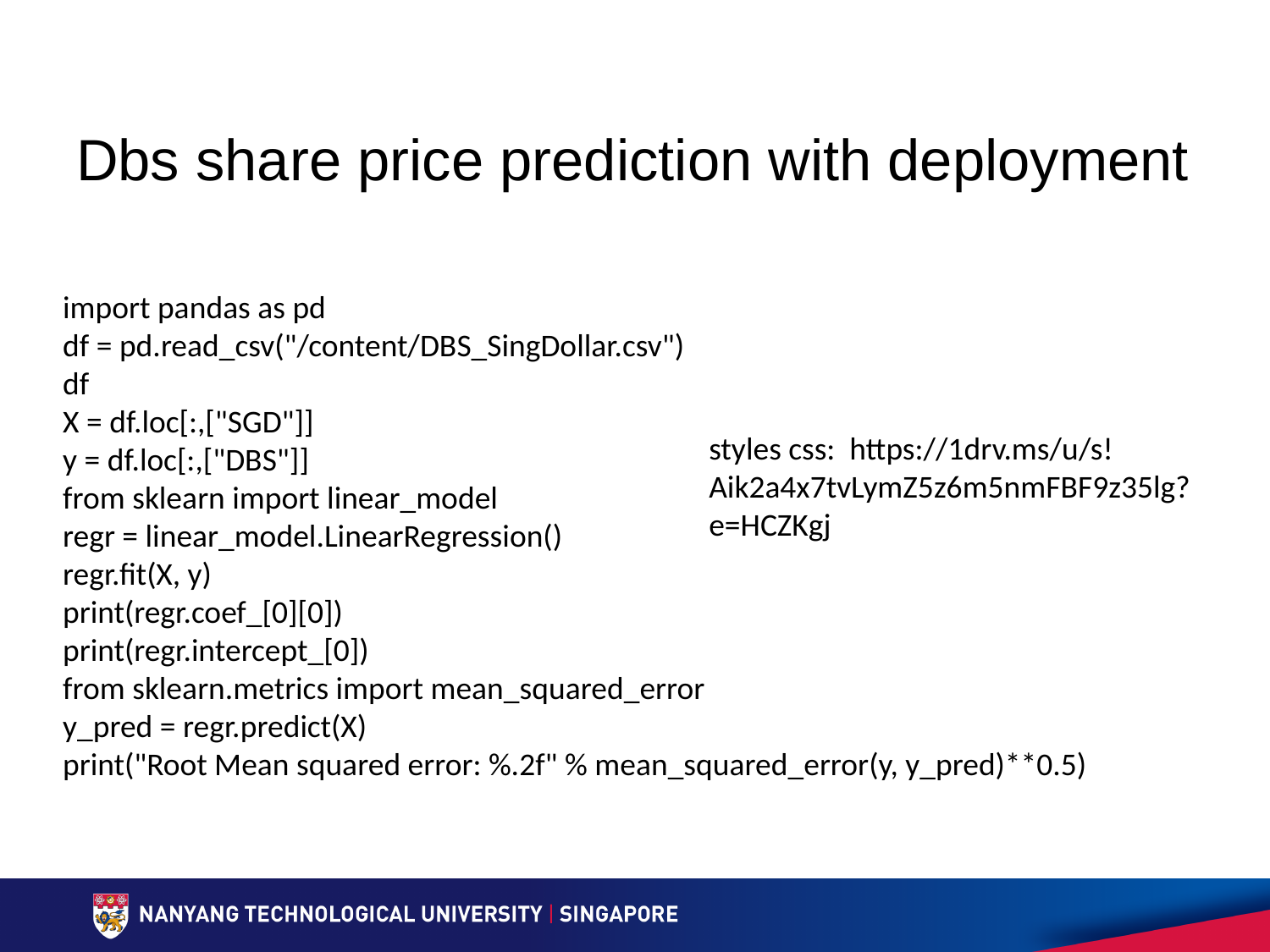

# Dbs share price prediction with deployment
import pandas as pd
df = pd.read_csv("/content/DBS_SingDollar.csv")
df
X = df.loc[:,["SGD"]]
y = df.loc[:,["DBS"]]
from sklearn import linear_model
regr = linear_model.LinearRegression()
regr.fit(X, y)
print(regr.coef_[0][0])
print(regr.intercept_[0])
from sklearn.metrics import mean_squared_error
y_pred = regr.predict(X)
print("Root Mean squared error: %.2f" % mean_squared_error(y, y_pred)**0.5)
styles css:  https://1drv.ms/u/s!Aik2a4x7tvLymZ5z6m5nmFBF9z35lg?e=HCZKgj